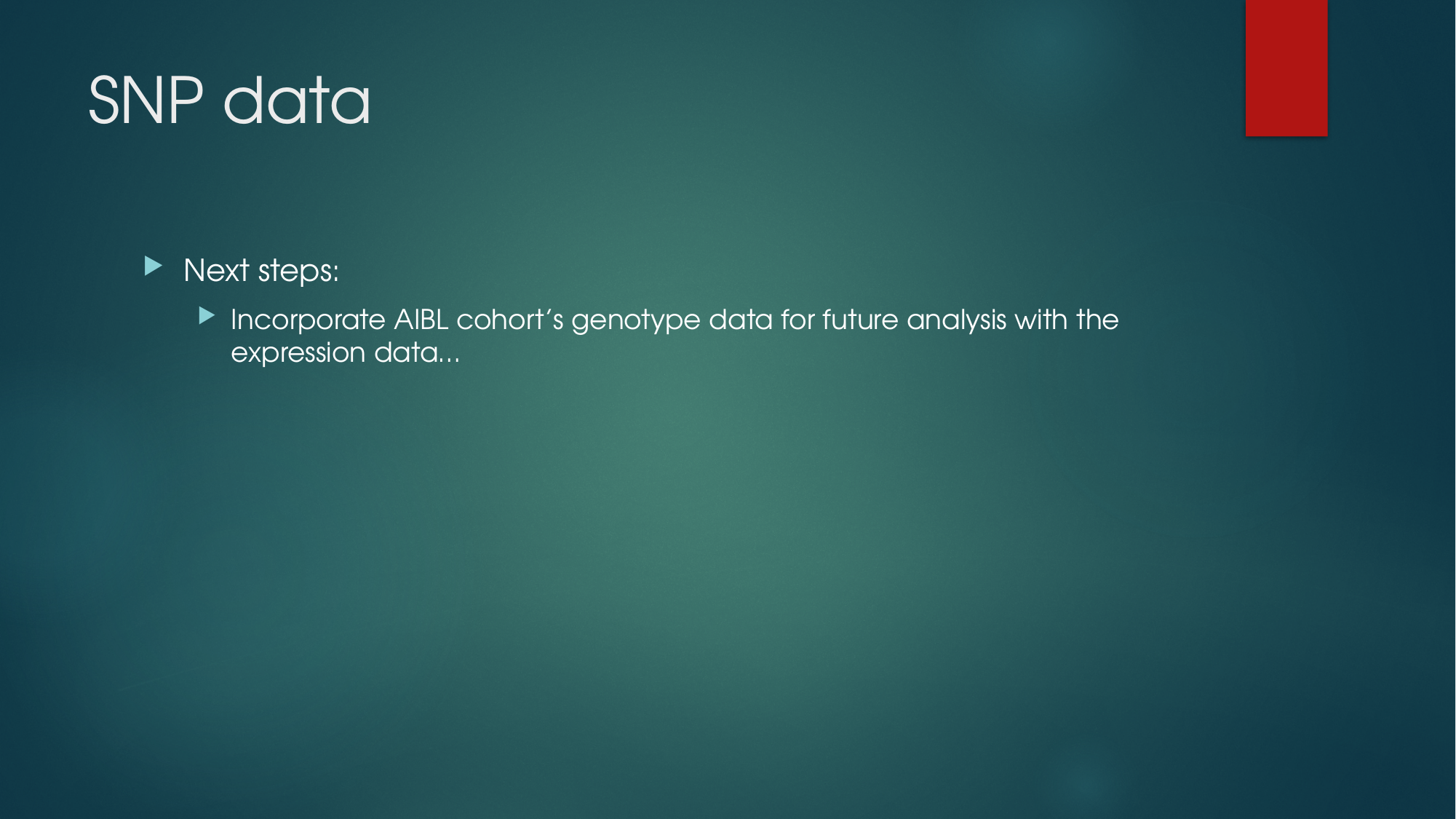

# SNP data
Next steps:
Incorporate AIBL cohort’s genotype data for future analysis with the expression data…